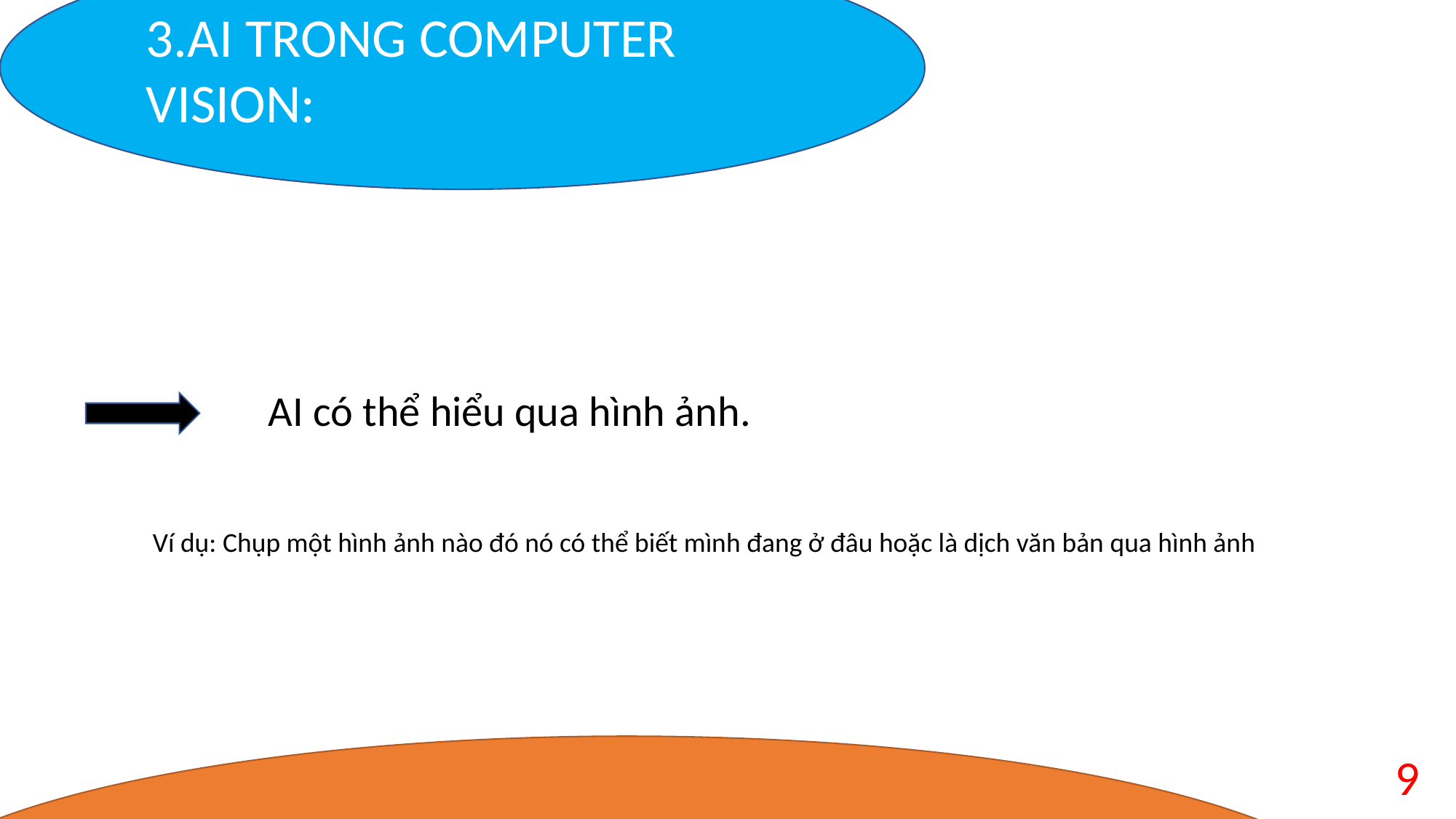

3.AI TRONG COMPUTER VISION:
AI có thể hiểu qua hình ảnh.

Ví dụ: Chụp một hình ảnh nào đó nó có thể biết mình đang ở đâu hoặc là dịch văn bản qua hình ảnh

9